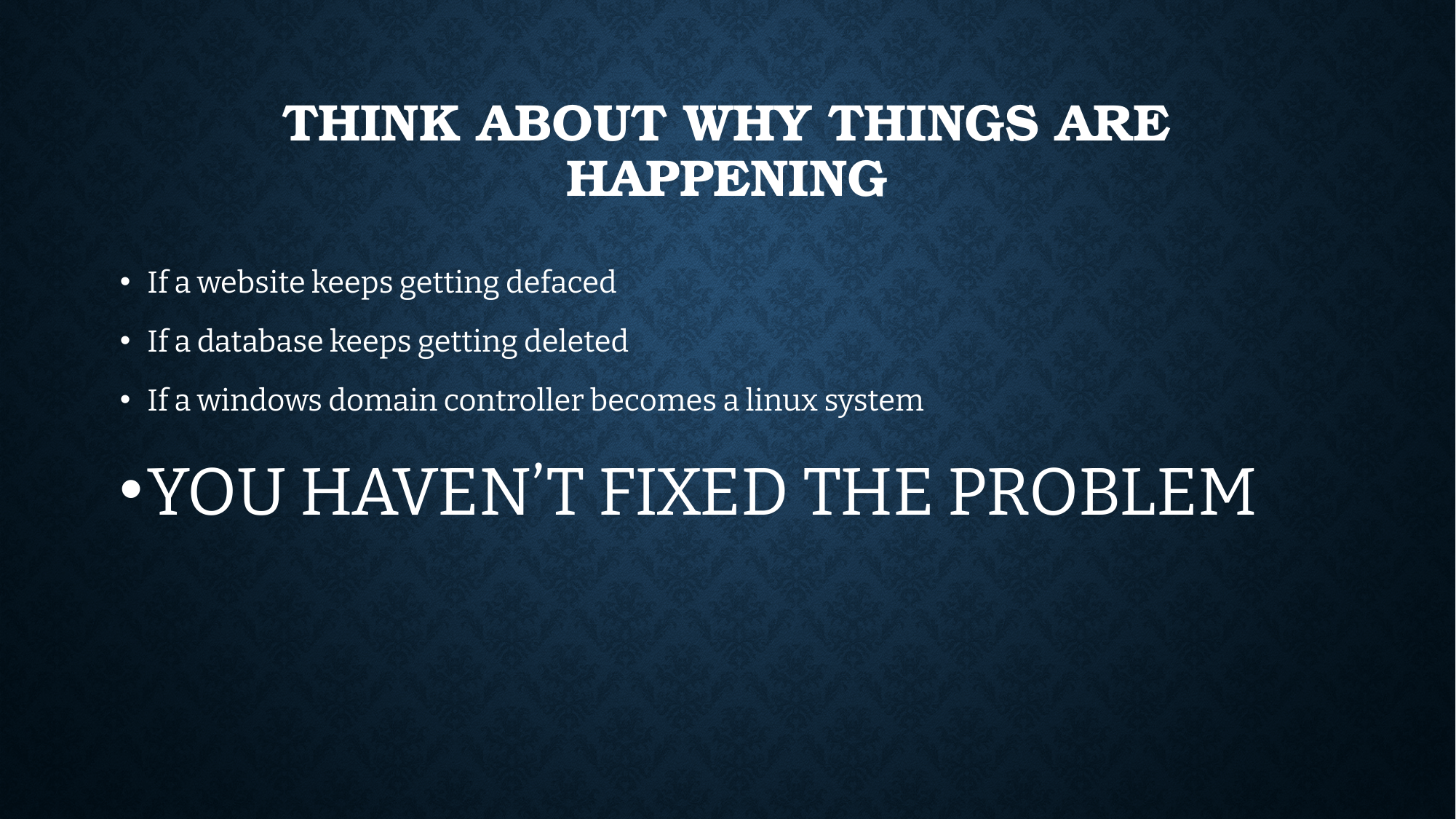

# Think about why things are happening
If a website keeps getting defaced
If a database keeps getting deleted
If a windows domain controller becomes a linux system
YOU HAVEN’T FIXED THE PROBLEM